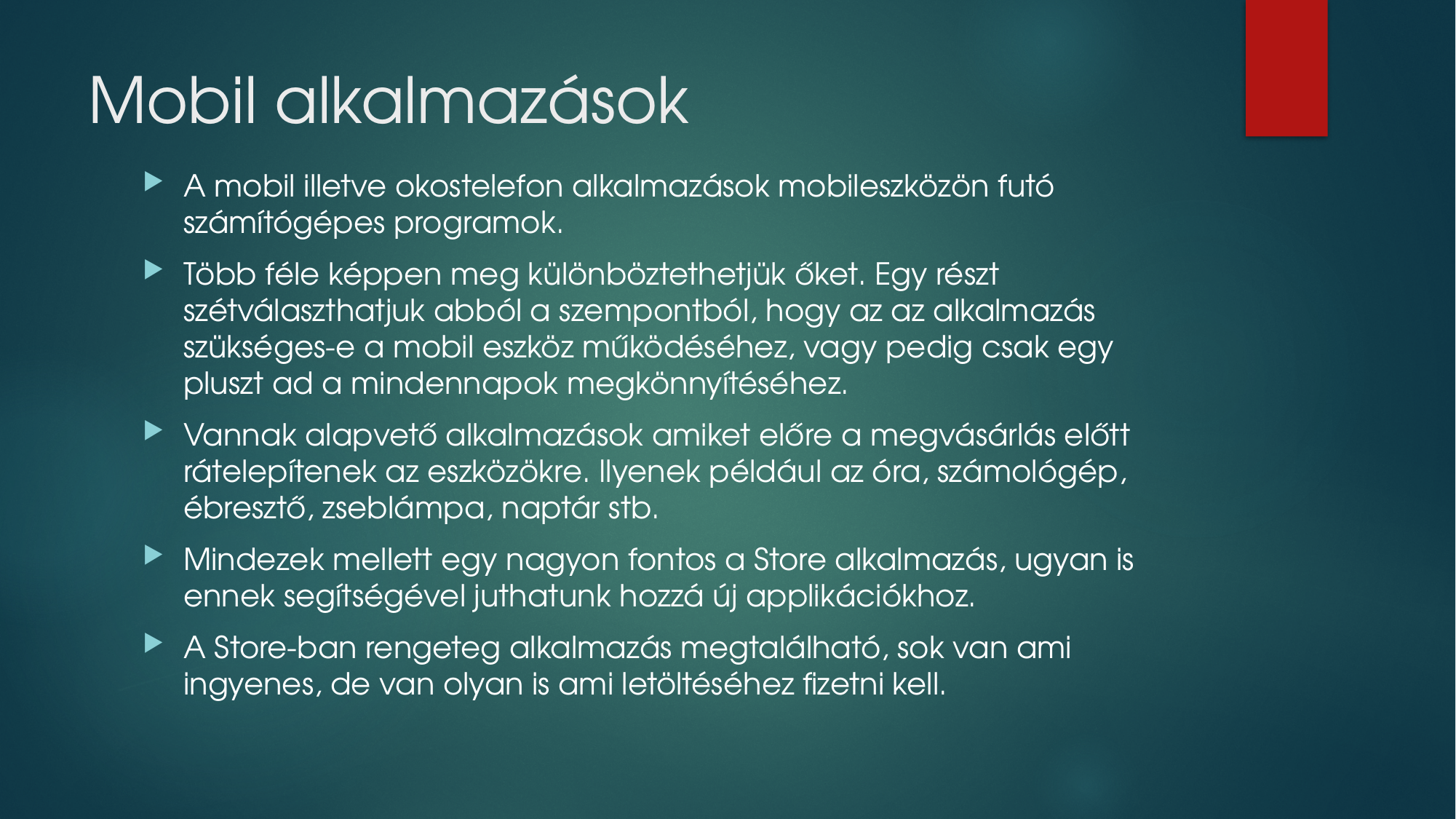

# Mobil alkalmazások
A mobil illetve okostelefon alkalmazások mobileszközön futó számítógépes programok.
Több féle képpen meg különböztethetjük őket. Egy részt szétválaszthatjuk abból a szempontból, hogy az az alkalmazás szükséges-e a mobil eszköz működéséhez, vagy pedig csak egy pluszt ad a mindennapok megkönnyítéséhez.
Vannak alapvető alkalmazások amiket előre a megvásárlás előtt rátelepítenek az eszközökre. Ilyenek például az óra, számológép, ébresztő, zseblámpa, naptár stb.
Mindezek mellett egy nagyon fontos a Store alkalmazás, ugyan is ennek segítségével juthatunk hozzá új applikációkhoz.
A Store-ban rengeteg alkalmazás megtalálható, sok van ami ingyenes, de van olyan is ami letöltéséhez fizetni kell.